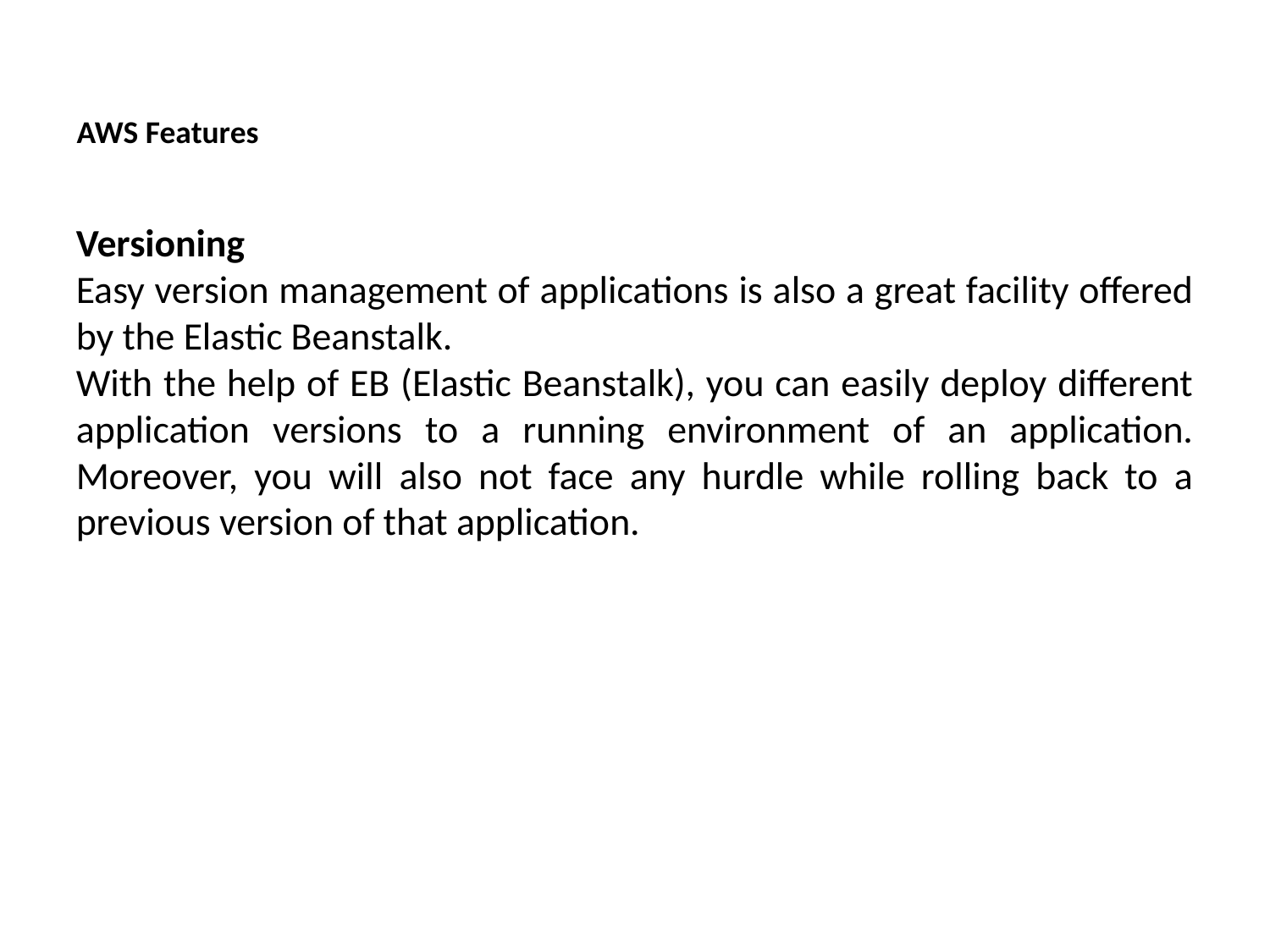

AWS Features

Versioning
Easy version management of applications is also a great facility offered by the Elastic Beanstalk.
With the help of EB (Elastic Beanstalk), you can easily deploy different application versions to a running environment of an application. Moreover, you will also not face any hurdle while rolling back to a previous version of that application.